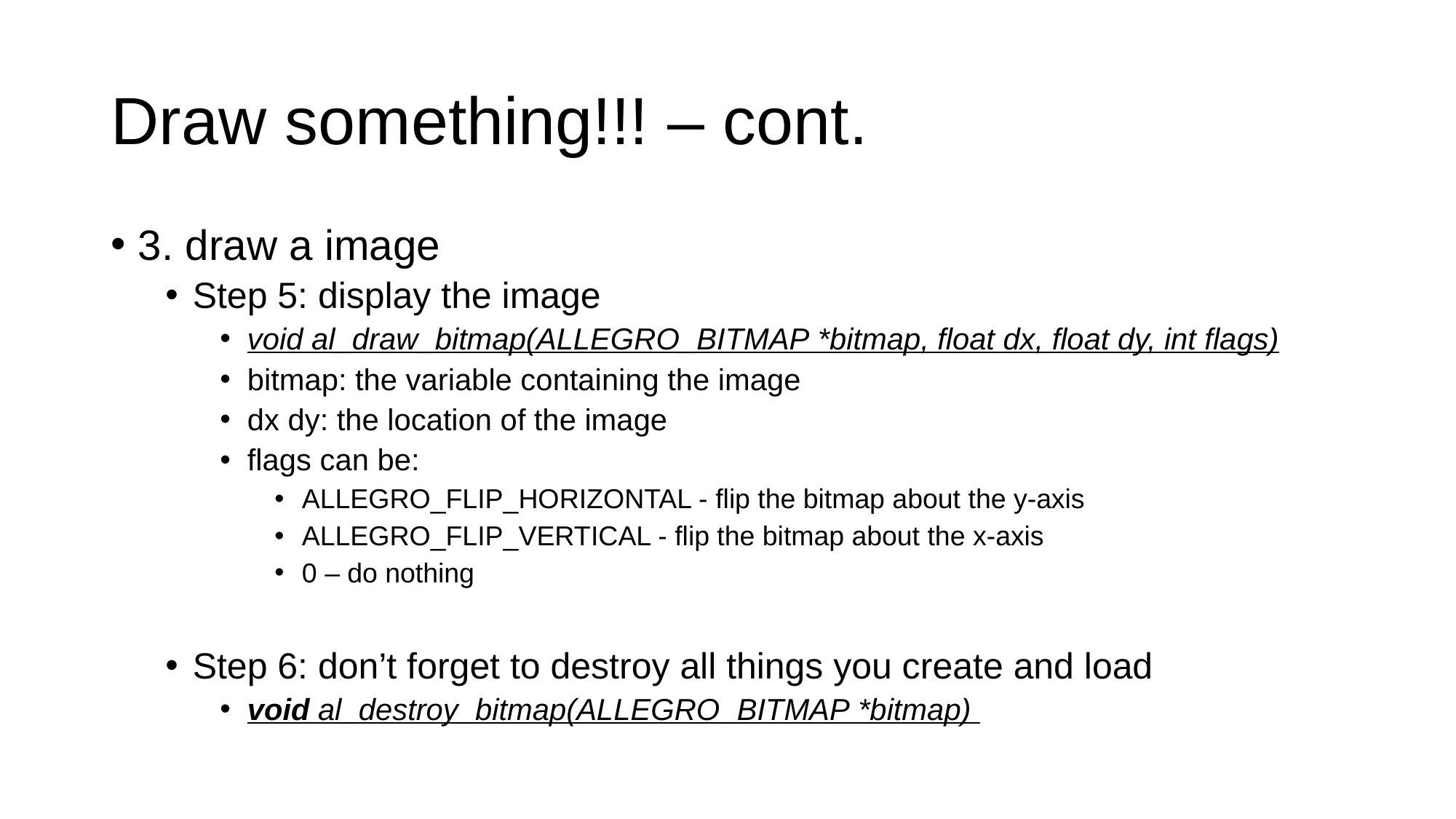

# Draw something!!! – cont.
3. draw a image
Step 5: display the image
void al_draw_bitmap(ALLEGRO_BITMAP *bitmap, float dx, float dy, int flags)
bitmap: the variable containing the image
dx dy: the location of the image
flags can be:
ALLEGRO_FLIP_HORIZONTAL - flip the bitmap about the y-axis
ALLEGRO_FLIP_VERTICAL - flip the bitmap about the x-axis
0 – do nothing

Step 6: don’t forget to destroy all things you create and load
void al_destroy_bitmap(ALLEGRO_BITMAP *bitmap)